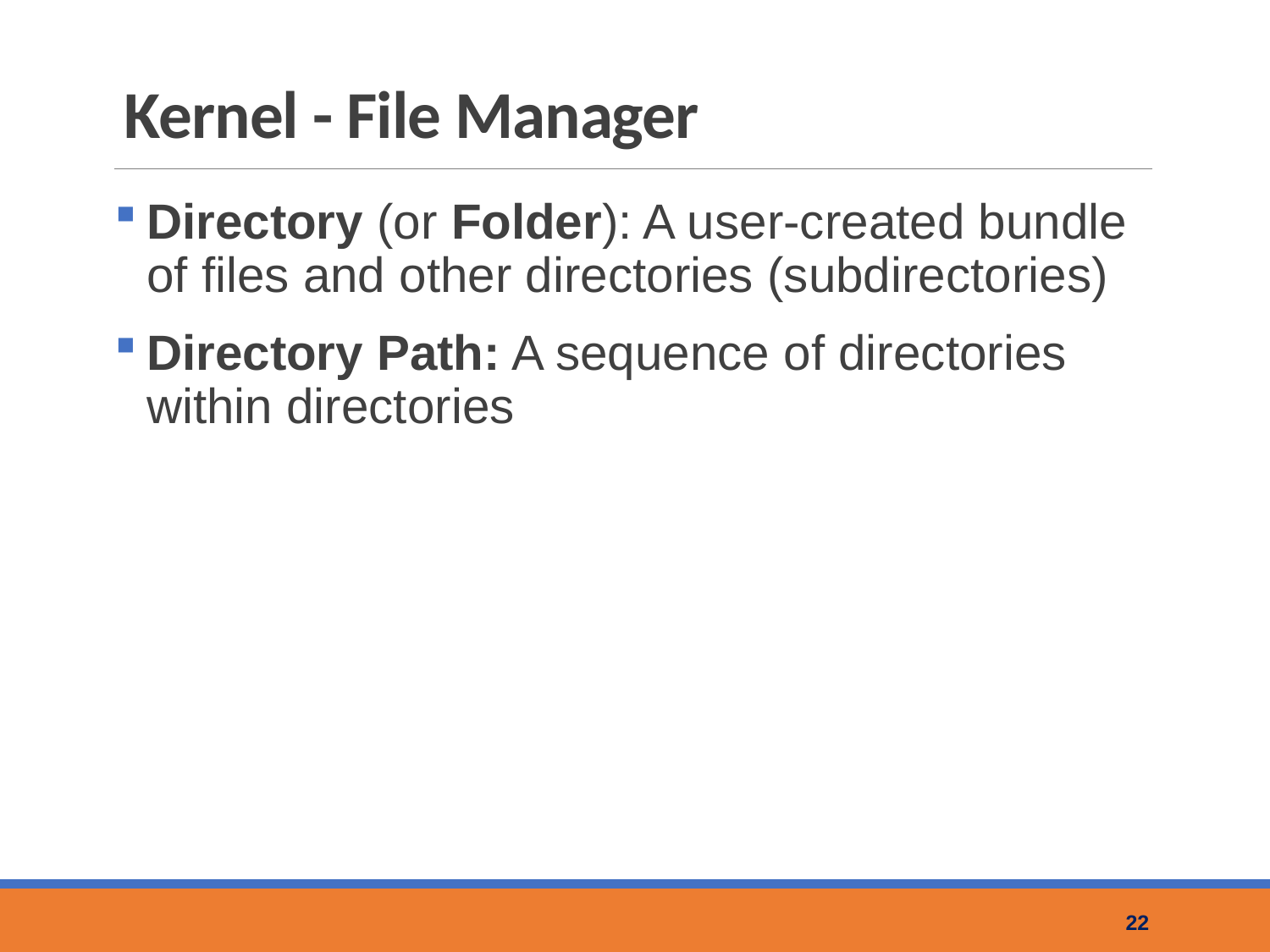

# Kernel - File Manager
Directory (or Folder): A user-created bundle of files and other directories (subdirectories)
Directory Path: A sequence of directories within directories
22